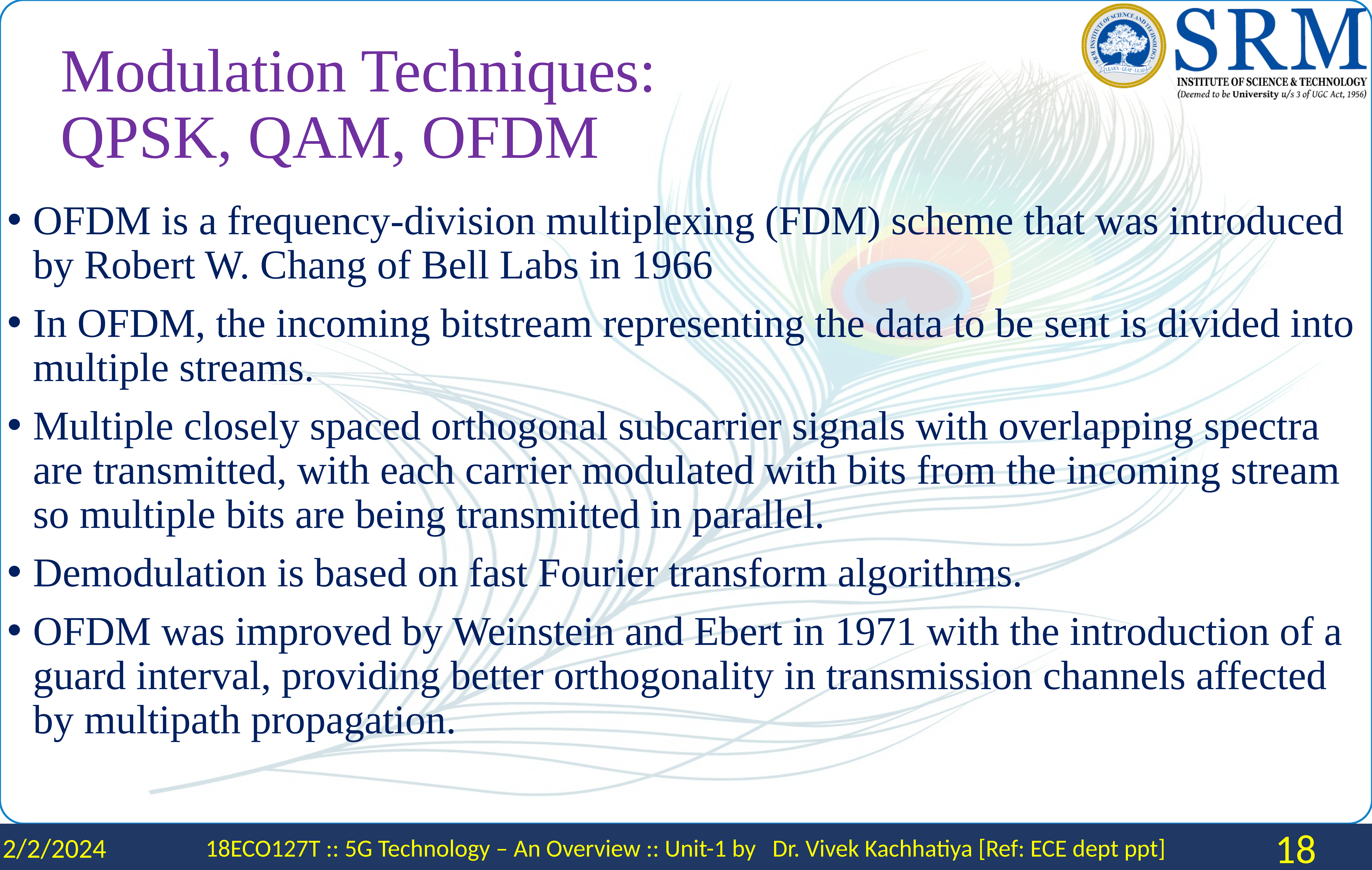

# Modulation Techniques: QPSK, QAM, OFDM
OFDM is a frequency-division multiplexing (FDM) scheme that was introduced by Robert W. Chang of Bell Labs in 1966
In OFDM, the incoming bitstream representing the data to be sent is divided into multiple streams.
Multiple closely spaced orthogonal subcarrier signals with overlapping spectra are transmitted, with each carrier modulated with bits from the incoming stream so multiple bits are being transmitted in parallel.
Demodulation is based on fast Fourier transform algorithms.
OFDM was improved by Weinstein and Ebert in 1971 with the introduction of a guard interval, providing better orthogonality in transmission channels affected by multipath propagation.
2/2/2024
18ECO127T :: 5G Technology – An Overview :: Unit-1 by   Dr. Vivek Kachhatiya [Ref: ECE dept ppt]
18